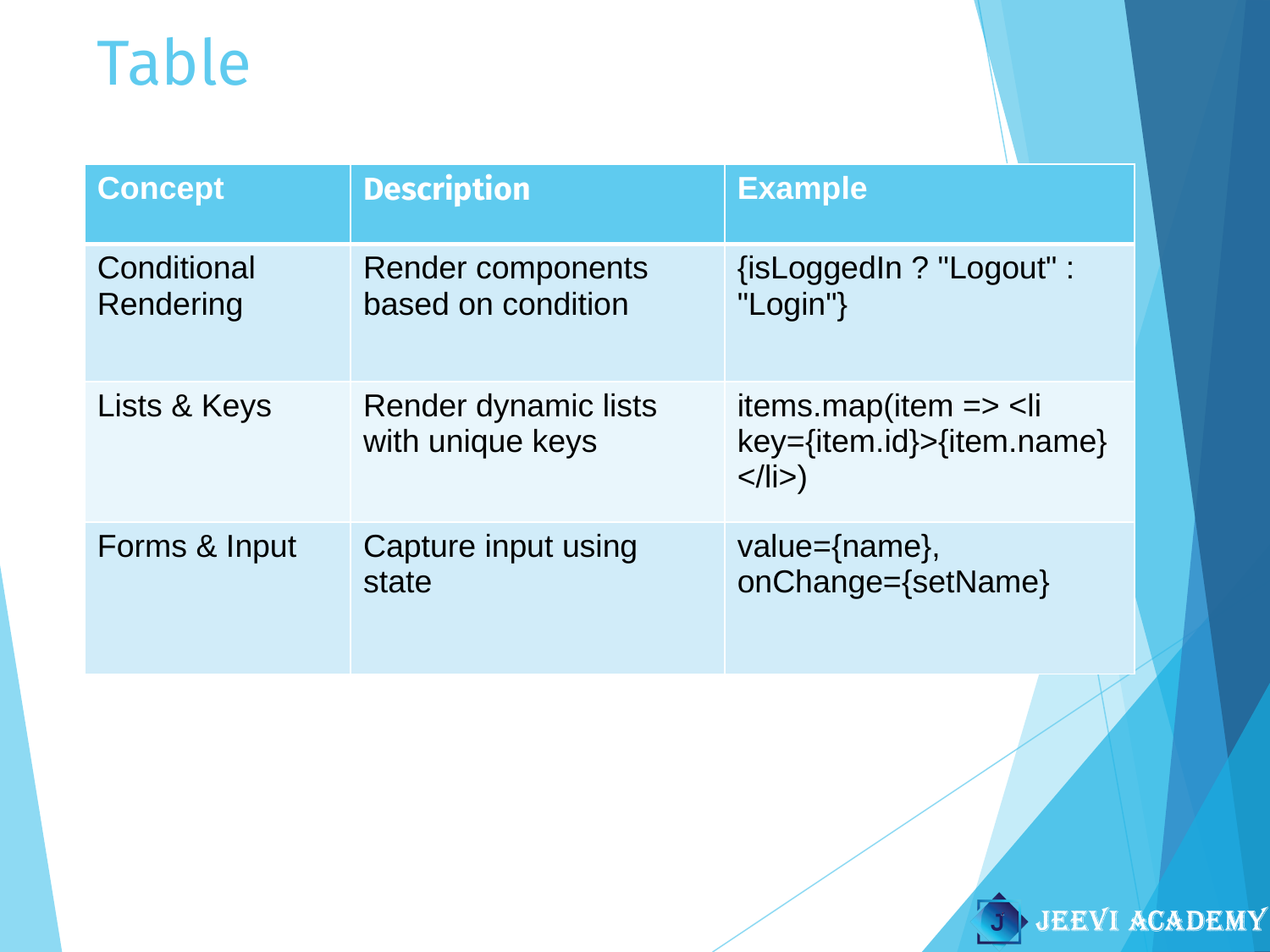

# Table
| Concept | Description | Example |
| --- | --- | --- |
| Conditional Rendering | Render components based on condition | {isLoggedIn ? "Logout" : "Login"} |
| Lists & Keys | Render dynamic lists with unique keys | items.map(item => <li key={item.id}>{item.name}</li>) |
| Forms & Input | Capture input using state | value={name}, onChange={setName} |